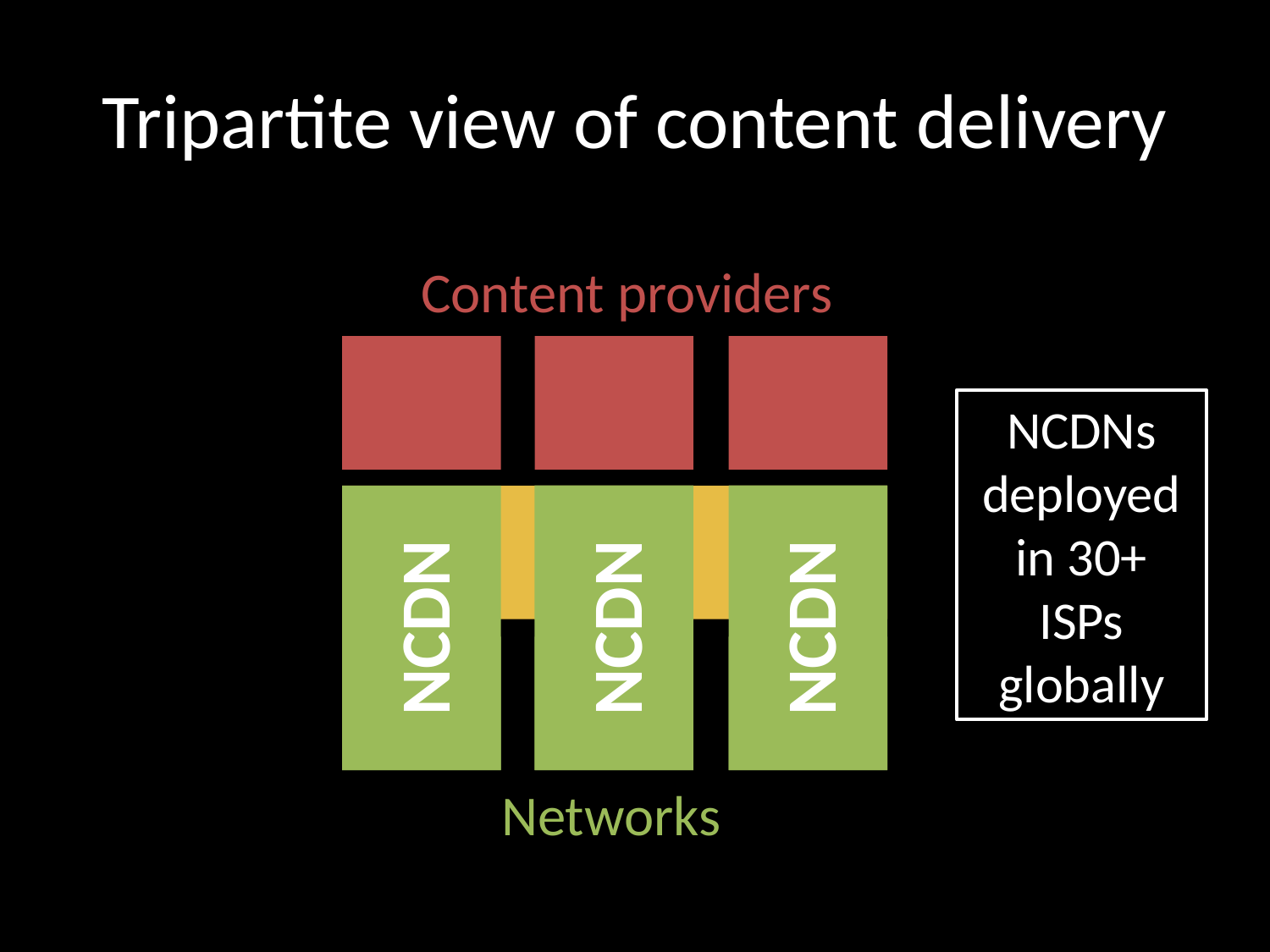

# Tripartite view of content delivery

Content providers

NCDNs deployed in 30+ ISPs globally
CDN
NCDN
NCDN
NCDN

Networks